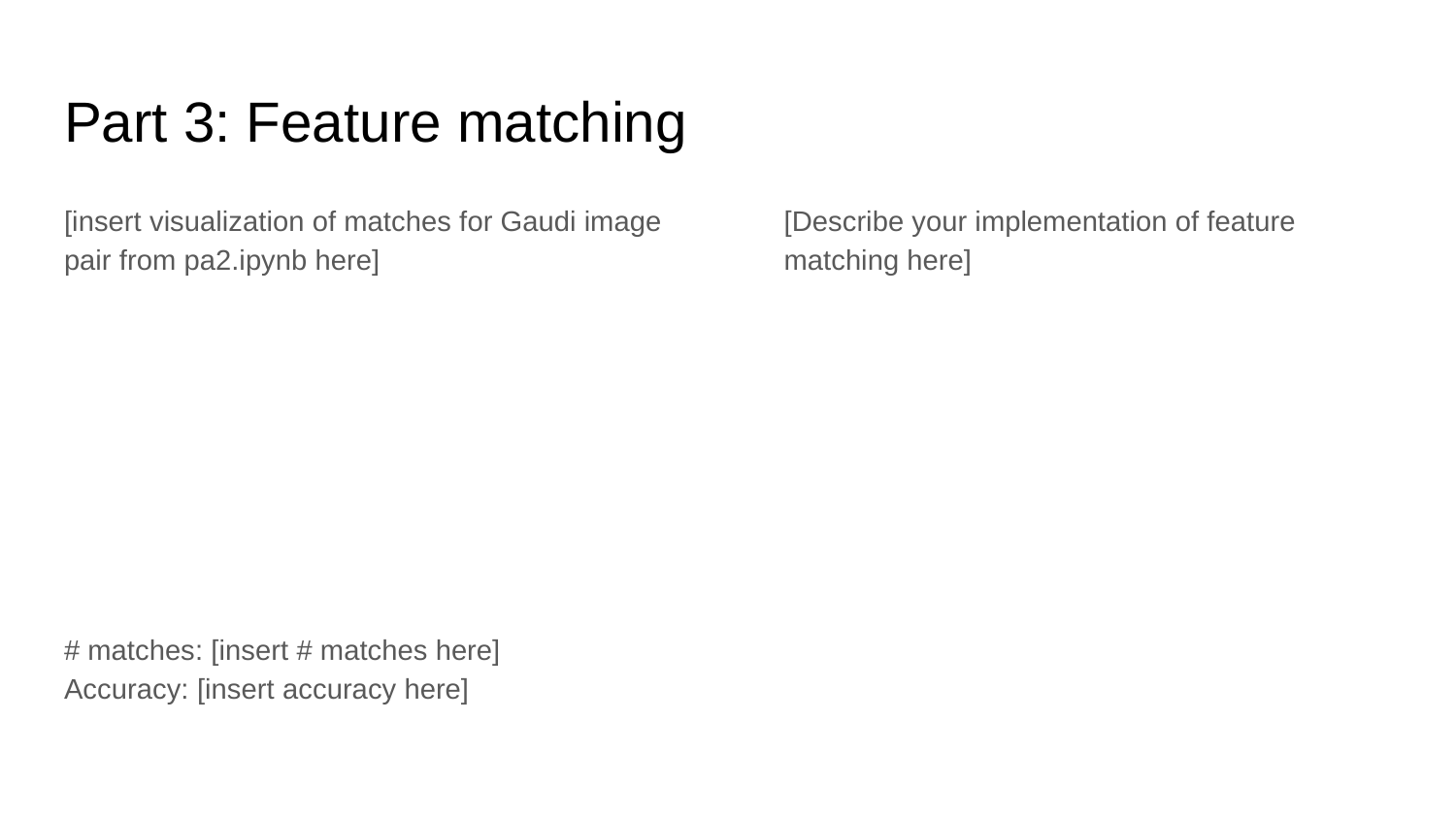

# Part 3: Feature matching
[insert visualization of matches for Gaudi image pair from pa2.ipynb here]

# matches: [insert # matches here]
Accuracy: [insert accuracy here]

[Describe your implementation of feature matching here]